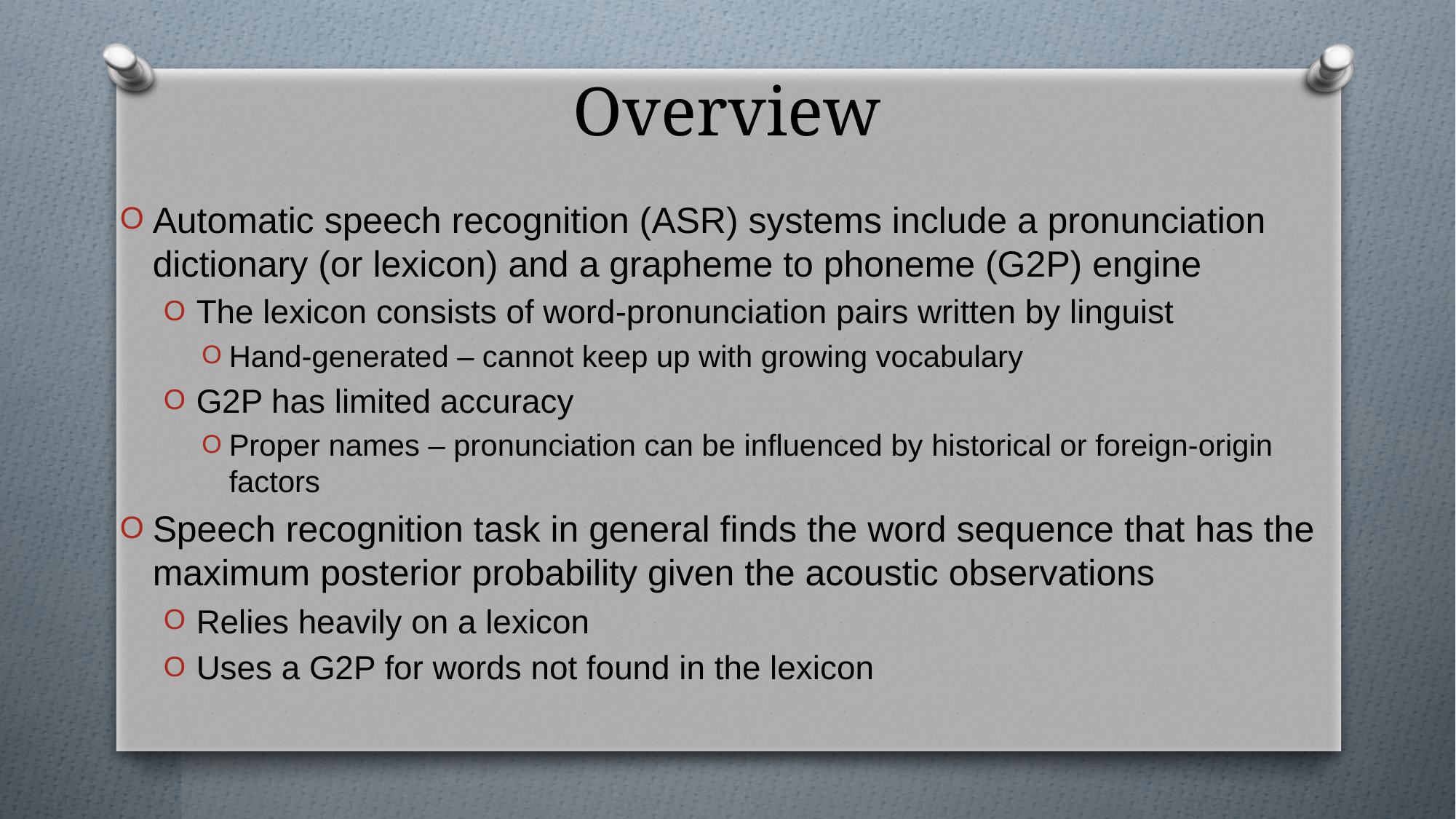

# Overview
Automatic speech recognition (ASR) systems include a pronunciation dictionary (or lexicon) and a grapheme to phoneme (G2P) engine
The lexicon consists of word-pronunciation pairs written by linguist
Hand-generated – cannot keep up with growing vocabulary
G2P has limited accuracy
Proper names – pronunciation can be influenced by historical or foreign-origin factors
Speech recognition task in general finds the word sequence that has the maximum posterior probability given the acoustic observations
Relies heavily on a lexicon
Uses a G2P for words not found in the lexicon